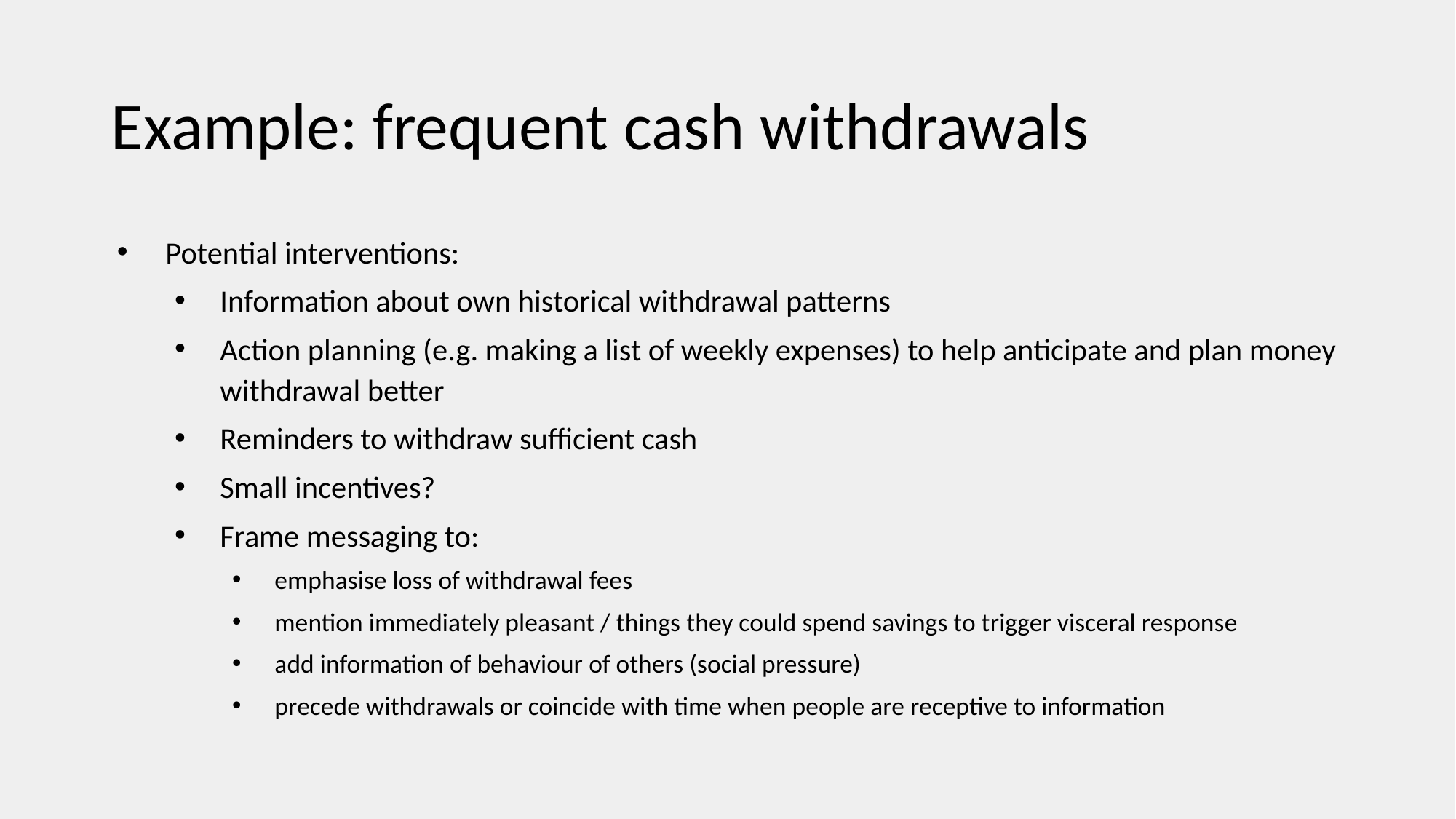

# Example: frequent cash withdrawals
Potential interventions:
Information about own historical withdrawal patterns
Action planning (e.g. making a list of weekly expenses) to help anticipate and plan money withdrawal better
Reminders to withdraw sufficient cash
Small incentives?
Frame messaging to:
emphasise loss of withdrawal fees
mention immediately pleasant / things they could spend savings to trigger visceral response
add information of behaviour of others (social pressure)
precede withdrawals or coincide with time when people are receptive to information